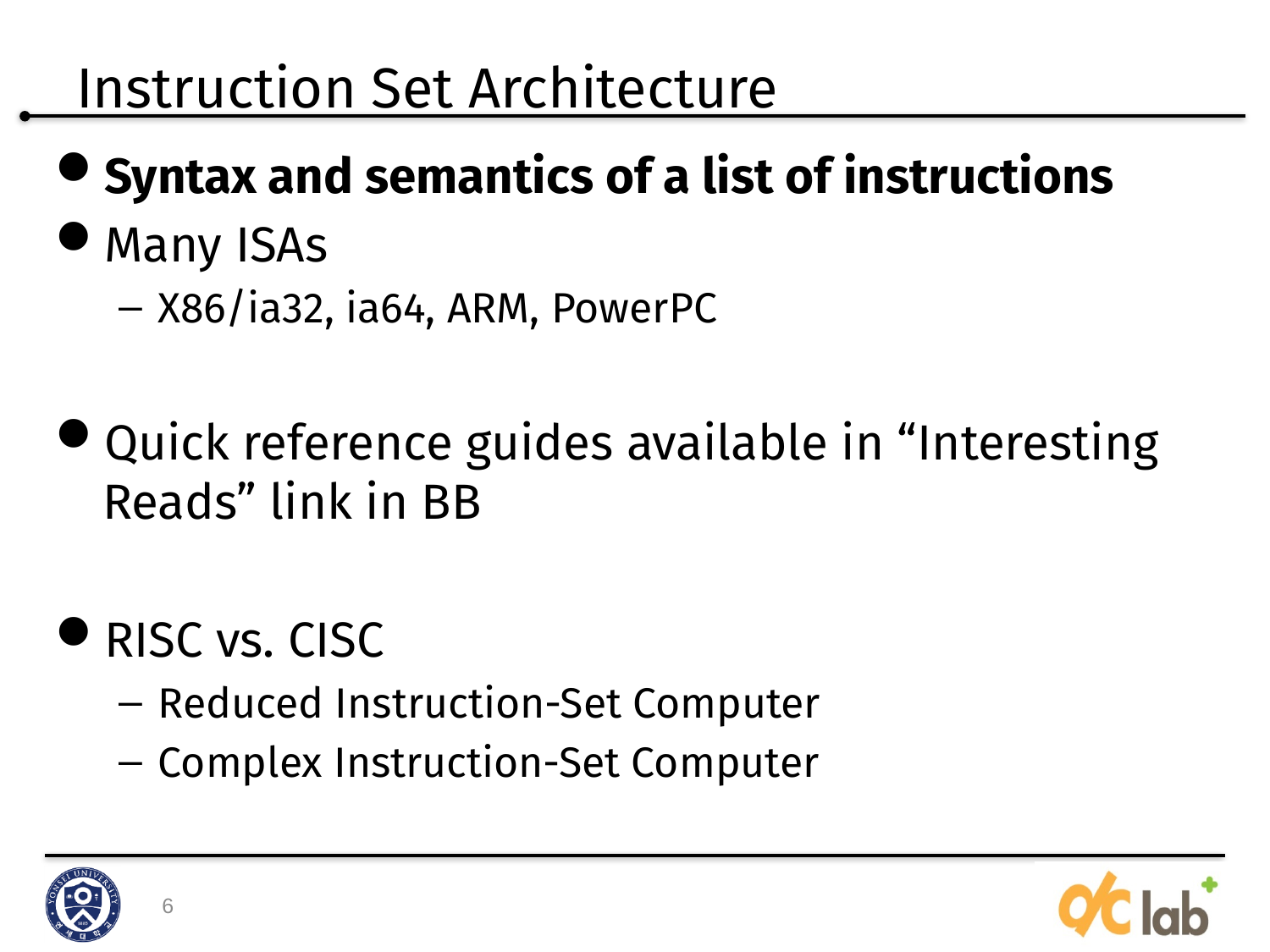

# Instruction Set Architecture
Syntax and semantics of a list of instructions
Many ISAs
X86/ia32, ia64, ARM, PowerPC

Quick reference guides available in “Interesting Reads” link in BB

RISC vs. CISC
Reduced Instruction-Set Computer
Complex Instruction-Set Computer
6